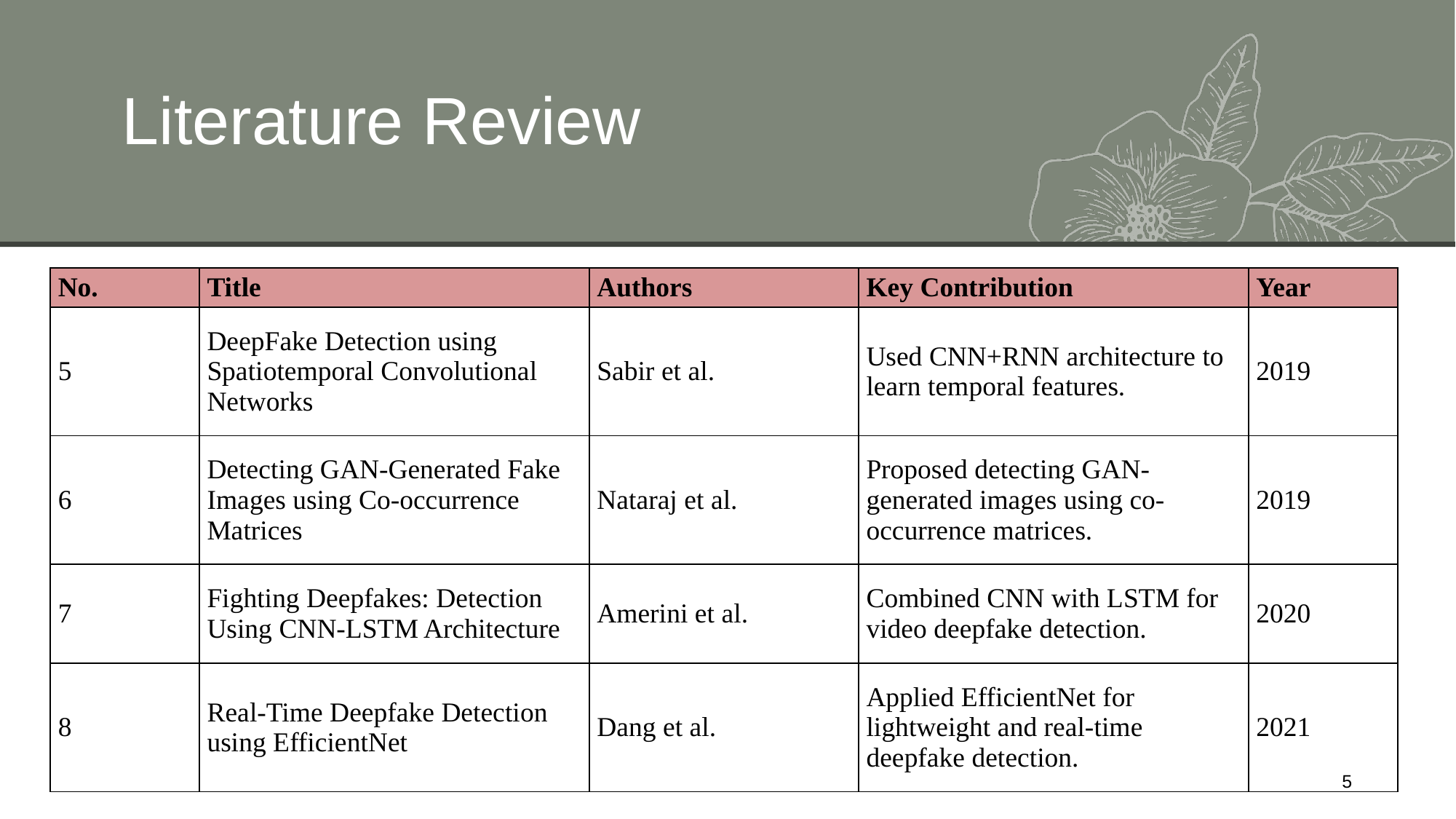

# Literature Review
| No. | Title | Authors | Key Contribution | Year |
| --- | --- | --- | --- | --- |
| 5 | DeepFake Detection using Spatiotemporal Convolutional Networks | Sabir et al. | Used CNN+RNN architecture to learn temporal features. | 2019 |
| 6 | Detecting GAN-Generated Fake Images using Co-occurrence Matrices | Nataraj et al. | Proposed detecting GAN-generated images using co-occurrence matrices. | 2019 |
| 7 | Fighting Deepfakes: Detection Using CNN-LSTM Architecture | Amerini et al. | Combined CNN with LSTM for video deepfake detection. | 2020 |
| 8 | Real-Time Deepfake Detection using EfficientNet | Dang et al. | Applied EfficientNet for lightweight and real-time deepfake detection. | 2021 |
5